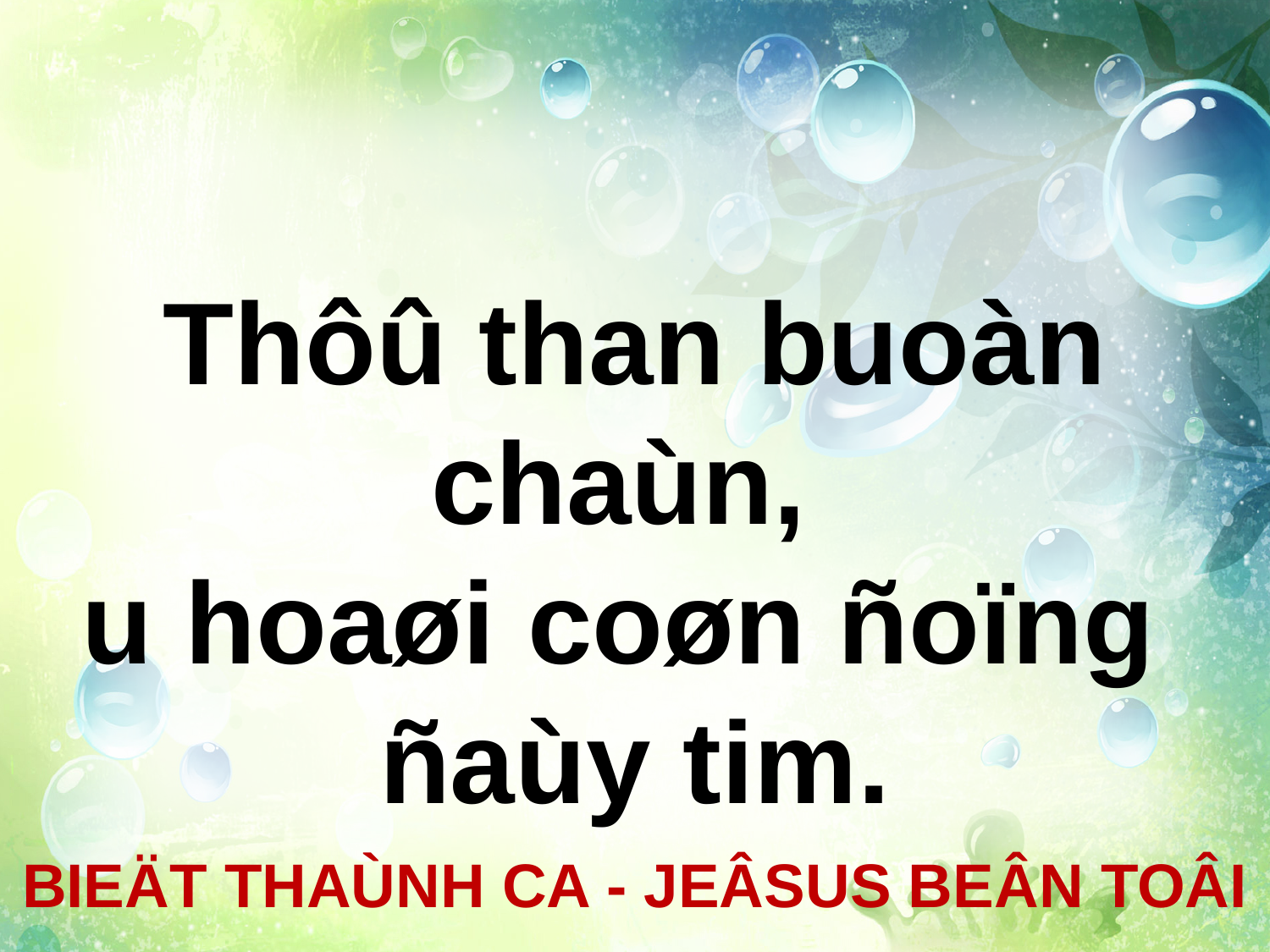

Thôû than buoàn chaùn,
u hoaøi coøn ñoïng
ñaùy tim.
BIEÄT THAÙNH CA - JEÂSUS BEÂN TOÂI